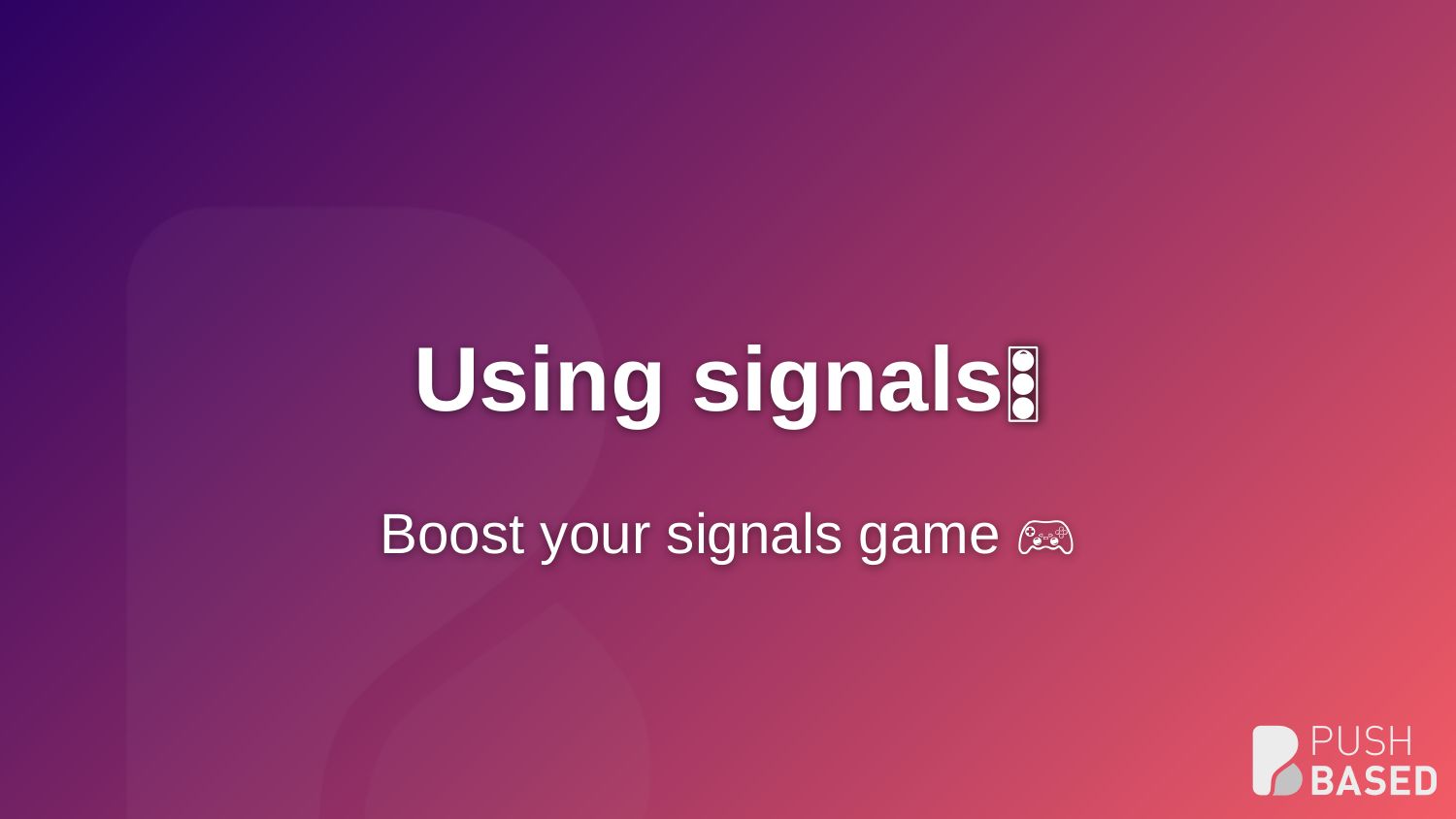

# Using signals🚦
Boost your signals game 🎮